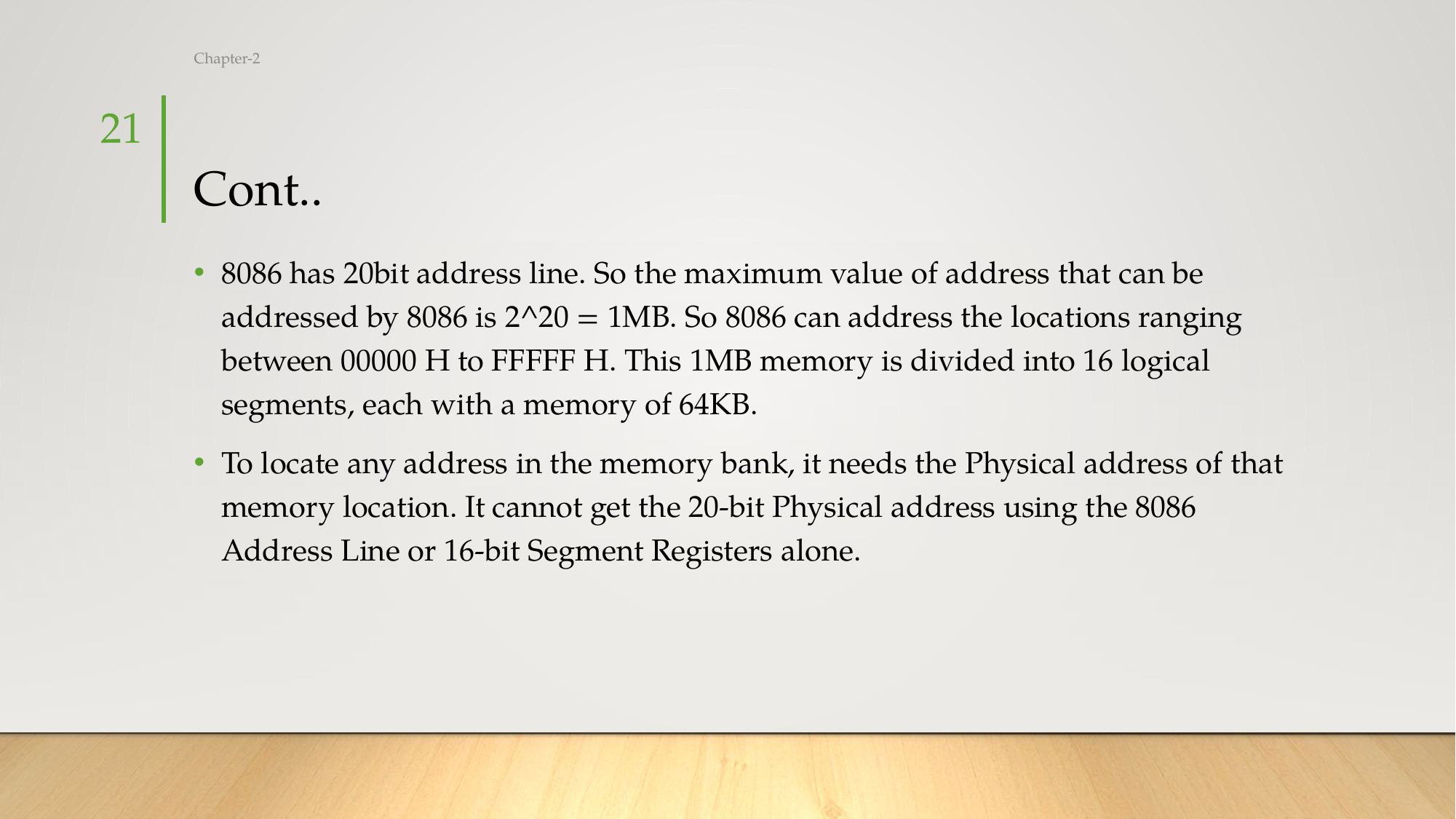

Chapter-2
21
# Cont..
8086 has 20bit address line. So the maximum value of address that can be addressed by 8086 is 2^20 = 1MB. So 8086 can address the locations ranging between 00000 H to FFFFF H. This 1MB memory is divided into 16 logical segments, each with a memory of 64KB.
To locate any address in the memory bank, it needs the Physical address of that memory location. It cannot get the 20-bit Physical address using the 8086 Address Line or 16-bit Segment Registers alone.